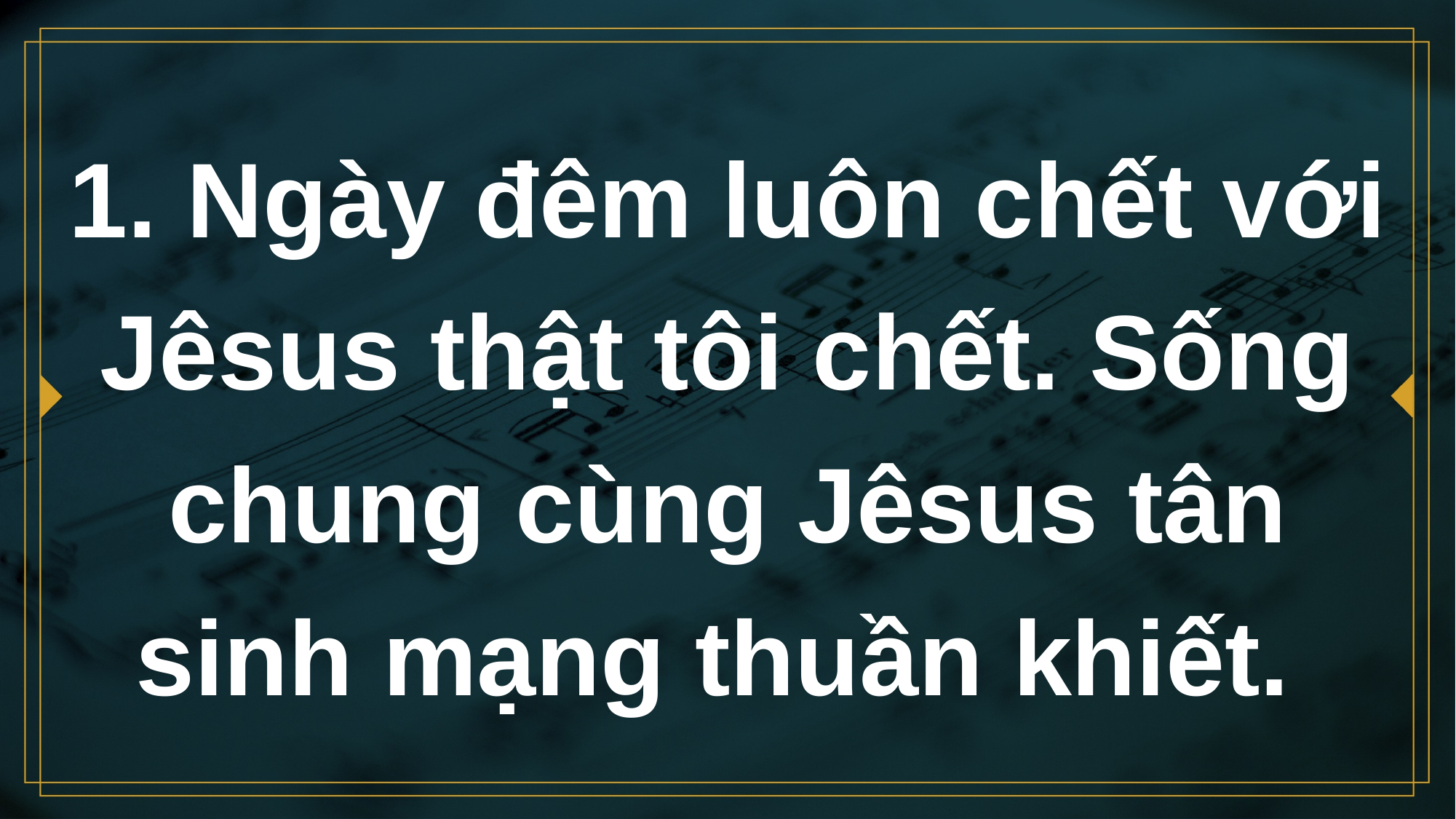

# 1. Ngày đêm luôn chết với Jêsus thật tôi chết. Sống chung cùng Jêsus tân sinh mạng thuần khiết.